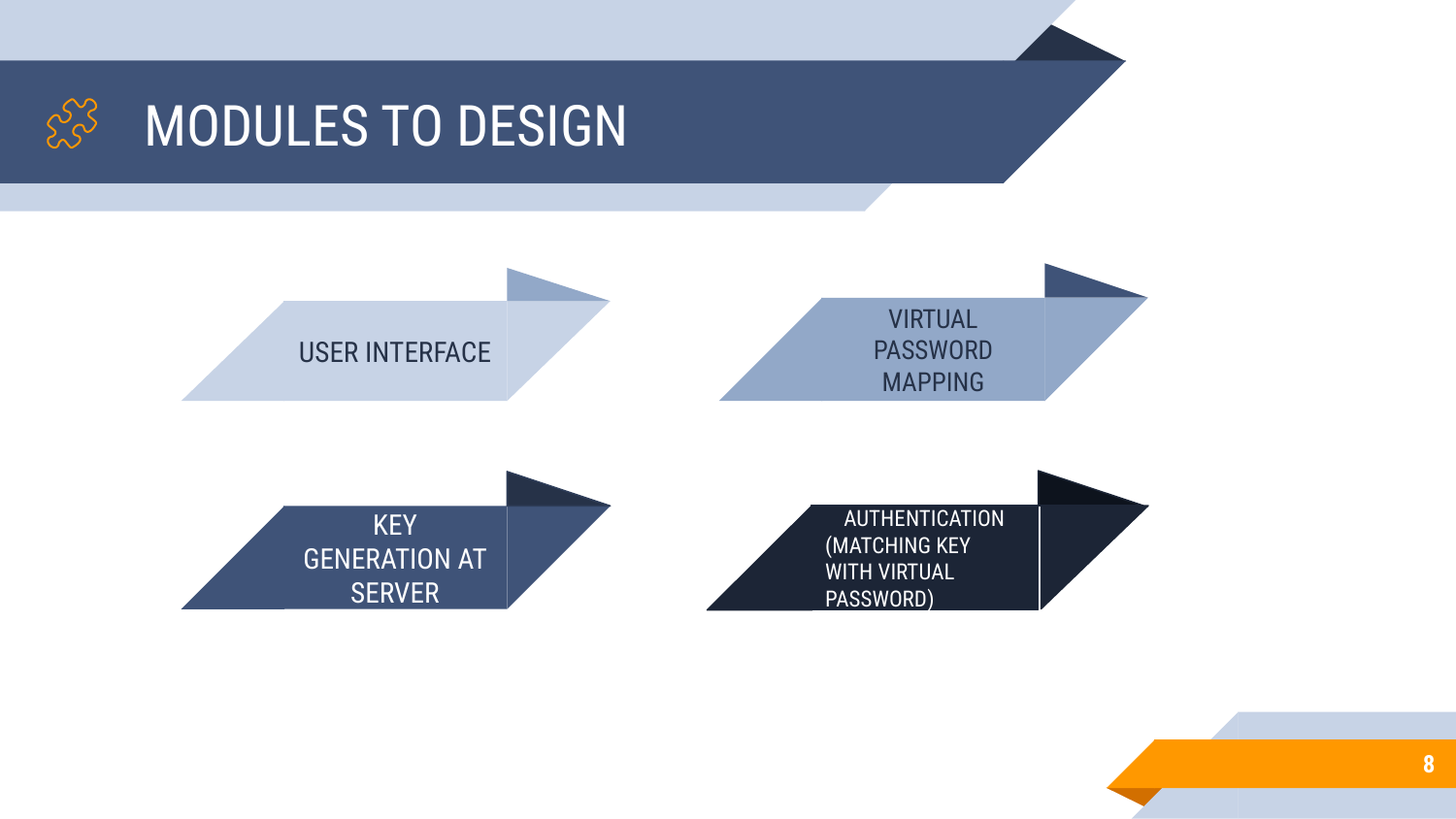

# MODULES TO DESIGN

VIRTUAL PASSWORD MAPPING

USER INTERFACE

AUTHENTICATION
(MATCHING KEY WITH VIRTUAL PASSWORD)

KEY GENERATION AT SERVER

8